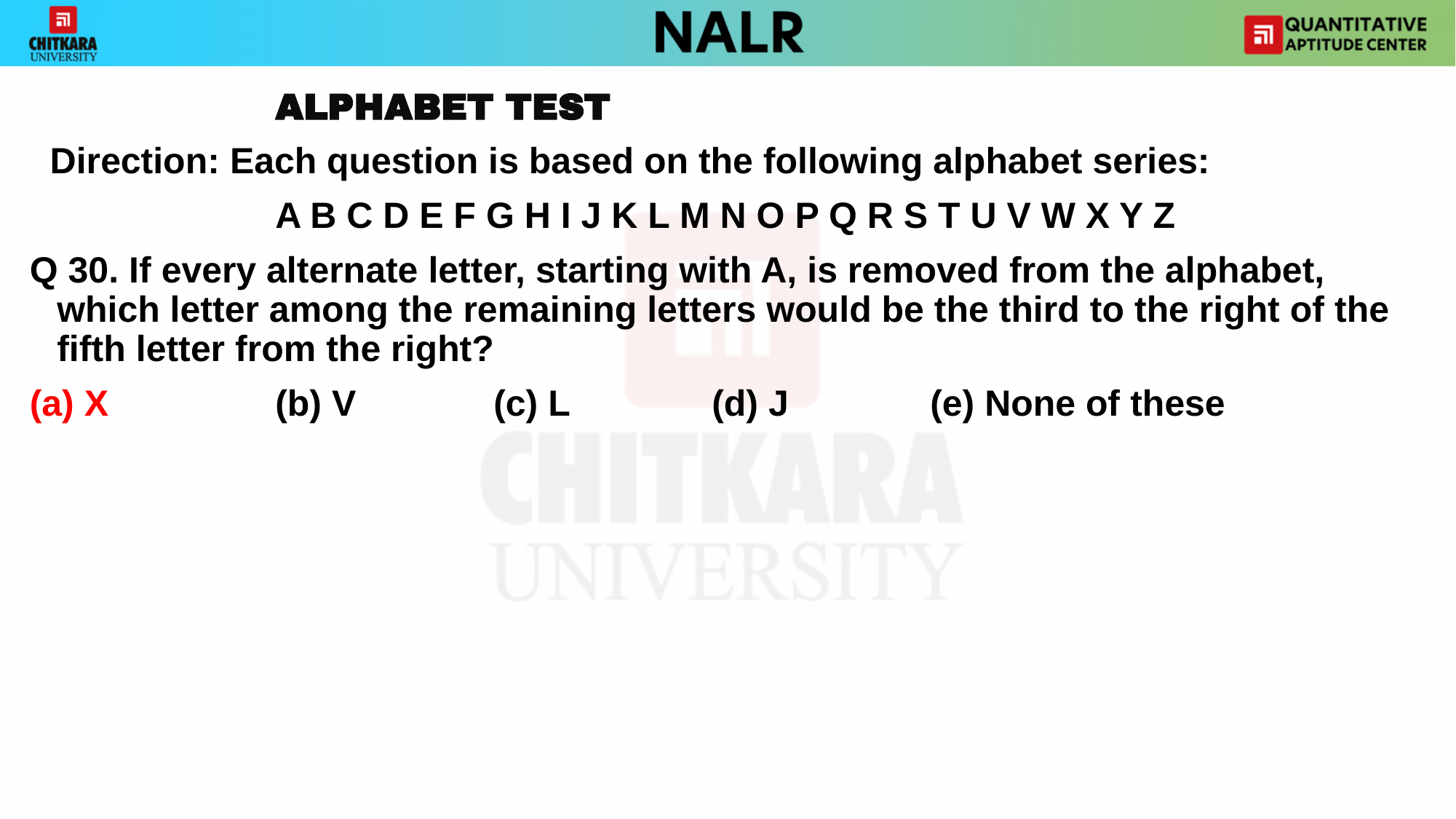

ALPHABET TEST
  Direction: Each question is based on the following alphabet series:
			A B C D E F G H I J K L M N O P Q R S T U V W X Y Z
Q 30. If every alternate letter, starting with A, is removed from the alphabet, which letter among the remaining letters would be the third to the right of the fifth letter from the right?
(a) X 		(b) V 		(c) L 		(d) J 		(e) None of these